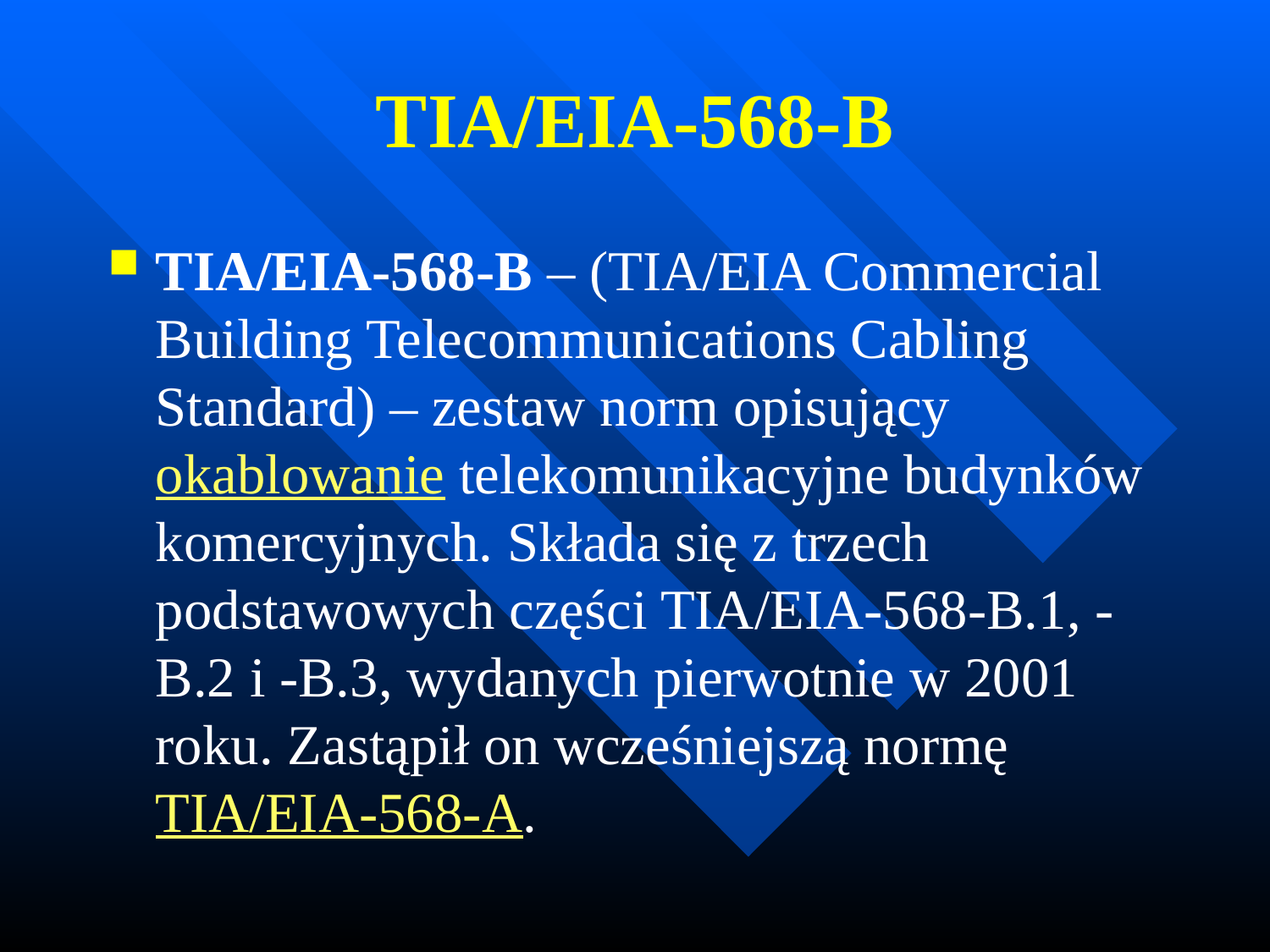

# TIA/EIA-568-B
TIA/EIA-568-B – (TIA/EIA Commercial Building Telecommunications Cabling Standard) – zestaw norm opisujący okablowanie telekomunikacyjne budynków komercyjnych. Składa się z trzech podstawowych części TIA/EIA-568-B.1, -B.2 i -B.3, wydanych pierwotnie w 2001 roku. Zastąpił on wcześniejszą normę TIA/EIA-568-A.